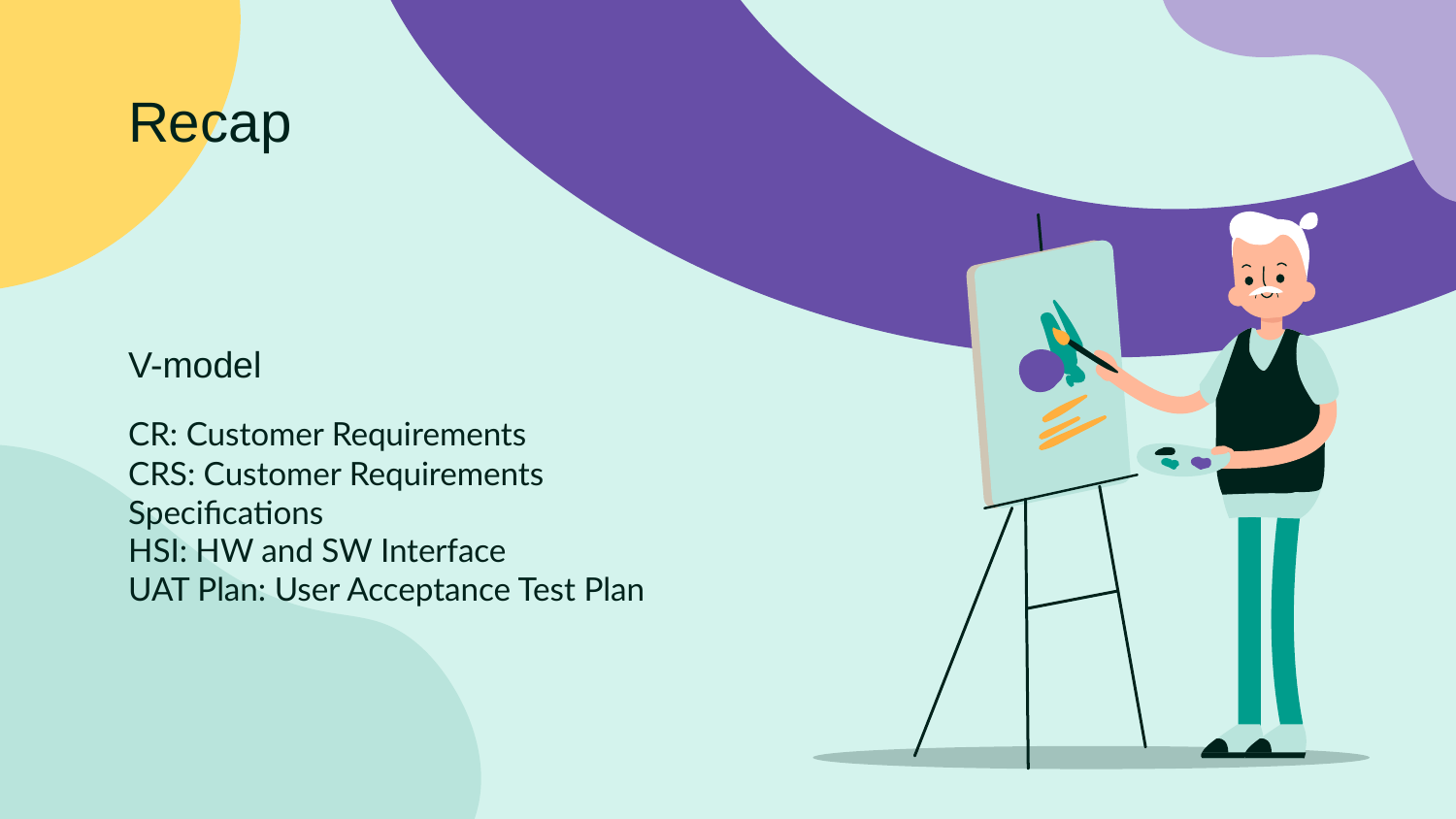

Recap

# V-model
CR: Customer Requirements
CRS: Customer Requirements Specifications
HSI: HW and SW Interface
UAT Plan: User Acceptance Test Plan